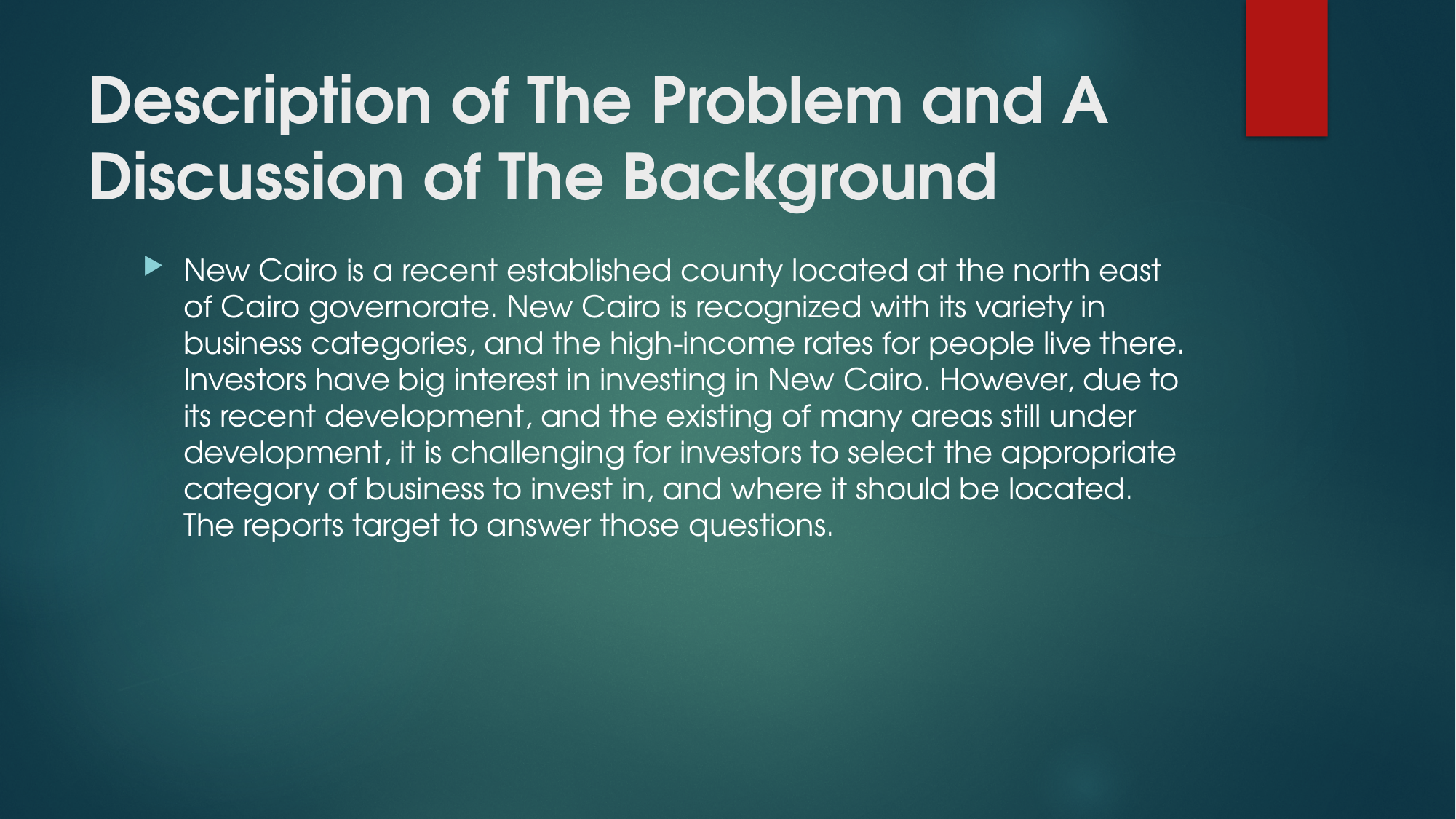

# Description of The Problem and A Discussion of The Background
New Cairo is a recent established county located at the north east of Cairo governorate. New Cairo is recognized with its variety in business categories, and the high-income rates for people live there. Investors have big interest in investing in New Cairo. However, due to its recent development, and the existing of many areas still under development, it is challenging for investors to select the appropriate category of business to invest in, and where it should be located. The reports target to answer those questions.